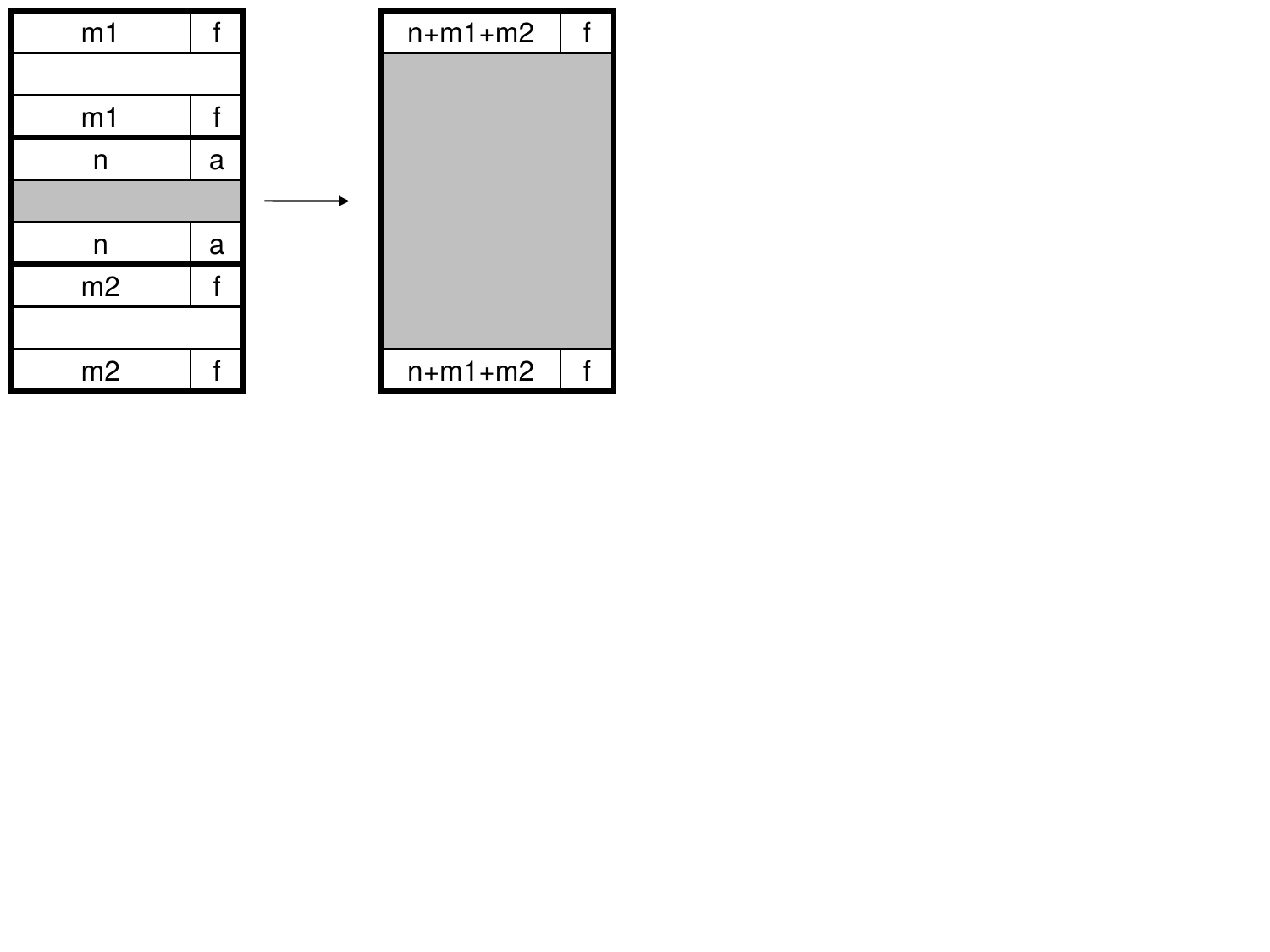

m1

f
n+m1+m2

f

m1
f
n

a

n
a
m2

f

m2
f

n+m1+m2
f